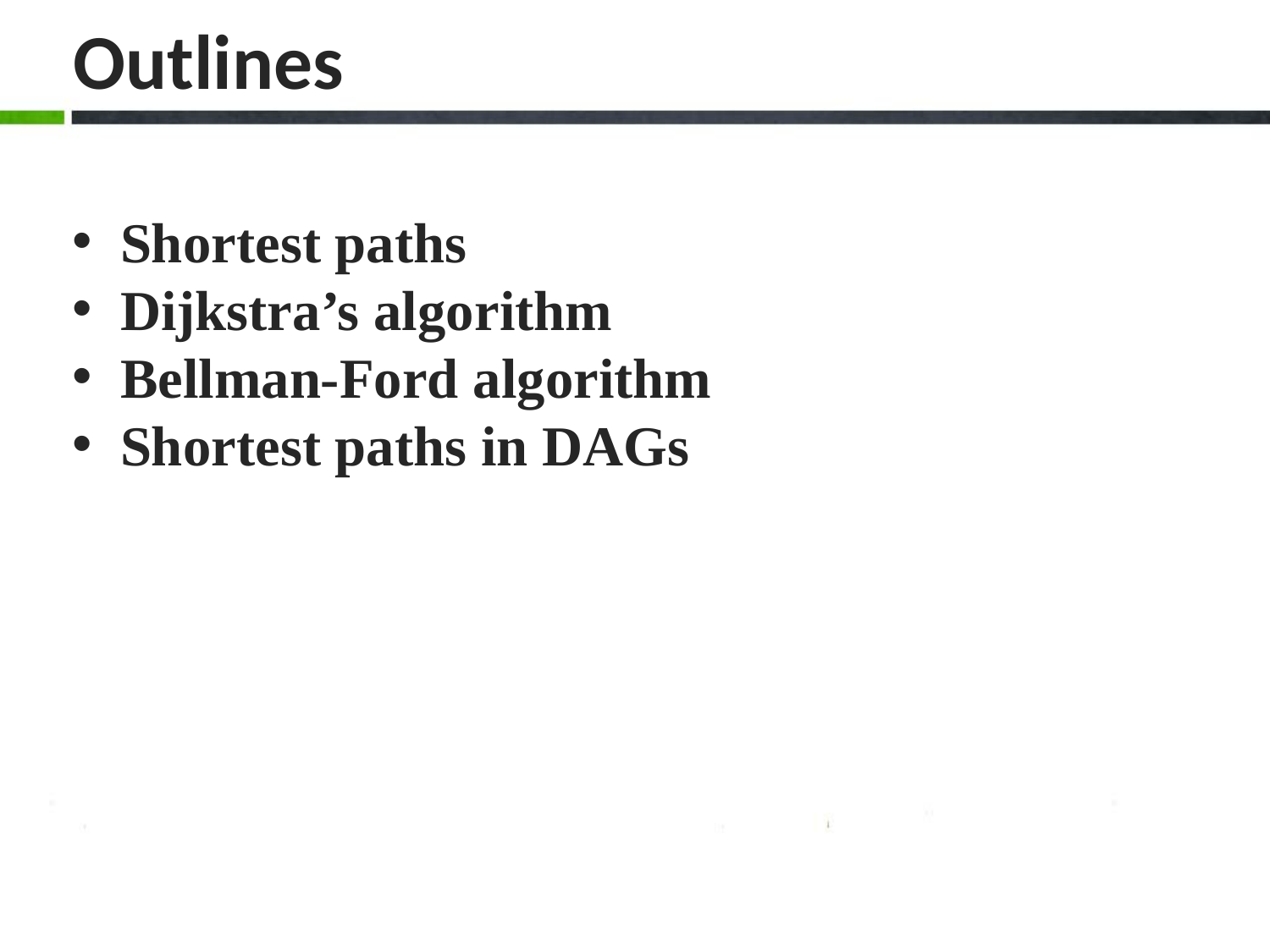

# Outlines
Shortest paths
Dijkstra’s algorithm
Bellman-Ford algorithm
Shortest paths in DAGs